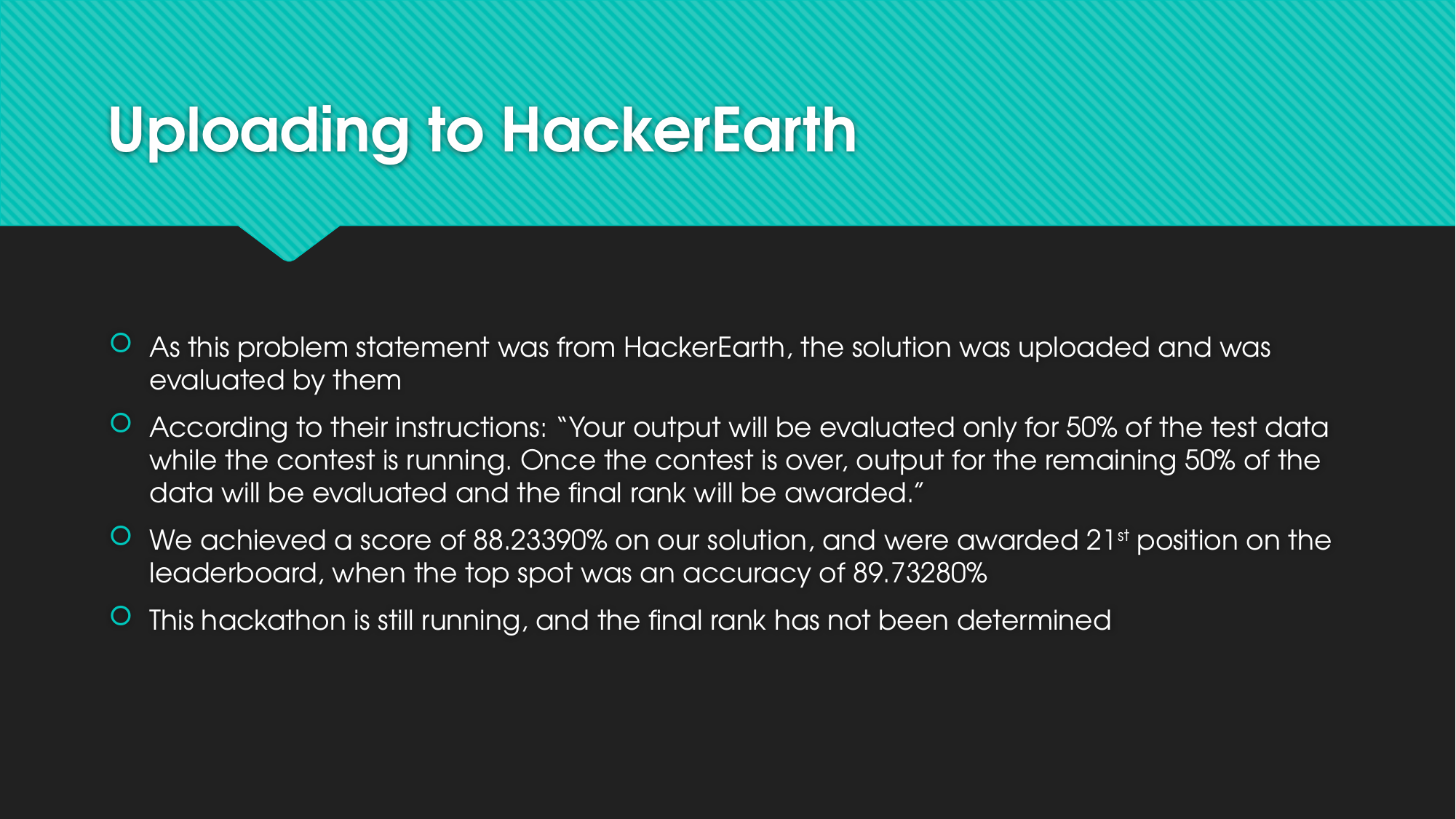

# Uploading to HackerEarth
As this problem statement was from HackerEarth, the solution was uploaded and was evaluated by them
According to their instructions: “Your output will be evaluated only for 50% of the test data while the contest is running. Once the contest is over, output for the remaining 50% of the data will be evaluated and the final rank will be awarded.”
We achieved a score of 88.23390% on our solution, and were awarded 21st position on the leaderboard, when the top spot was an accuracy of 89.73280%
This hackathon is still running, and the final rank has not been determined